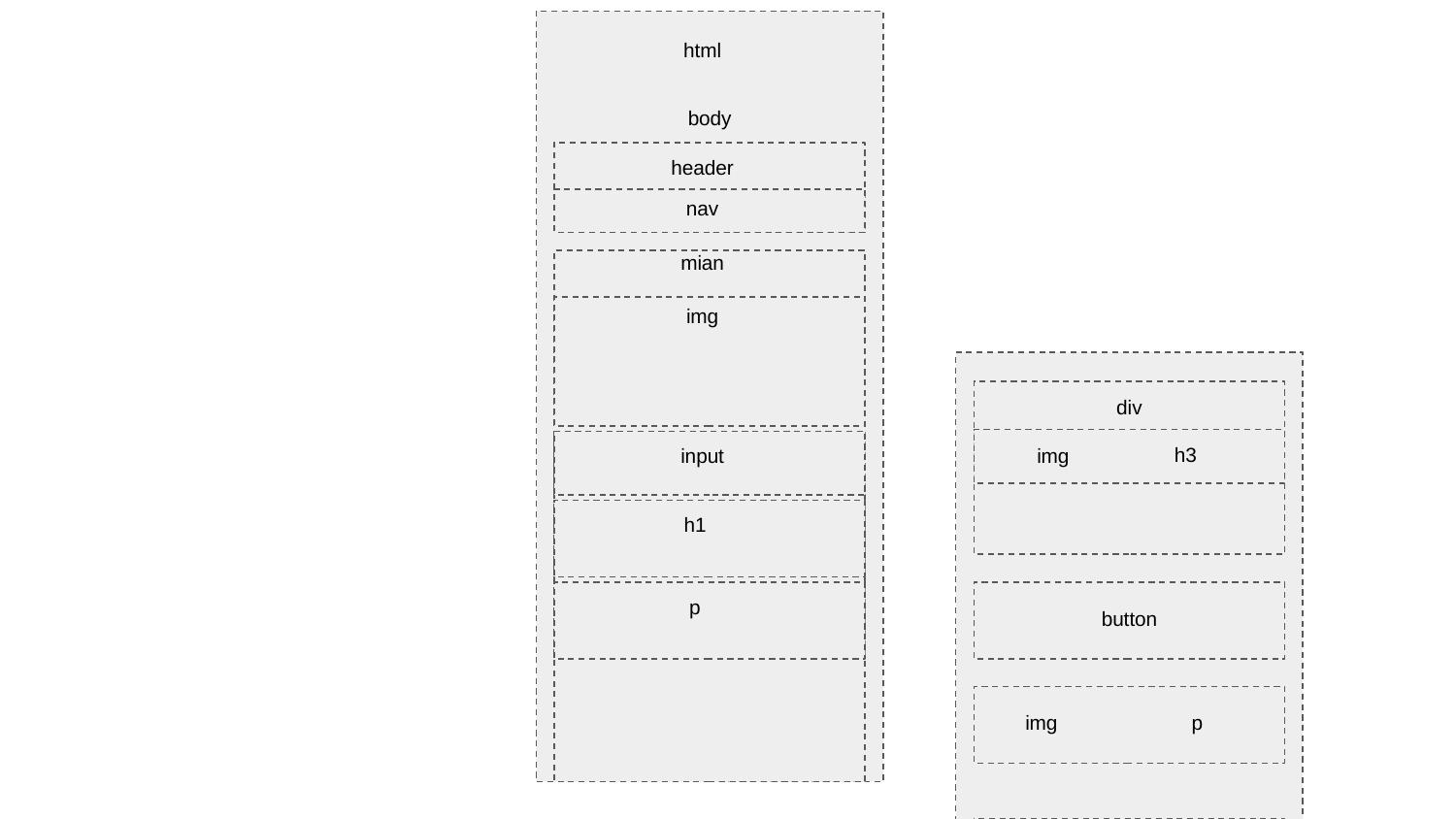

html
body

header
nav

mian

img

div

h3

input
img

h1

p

button

img
p

footer

p